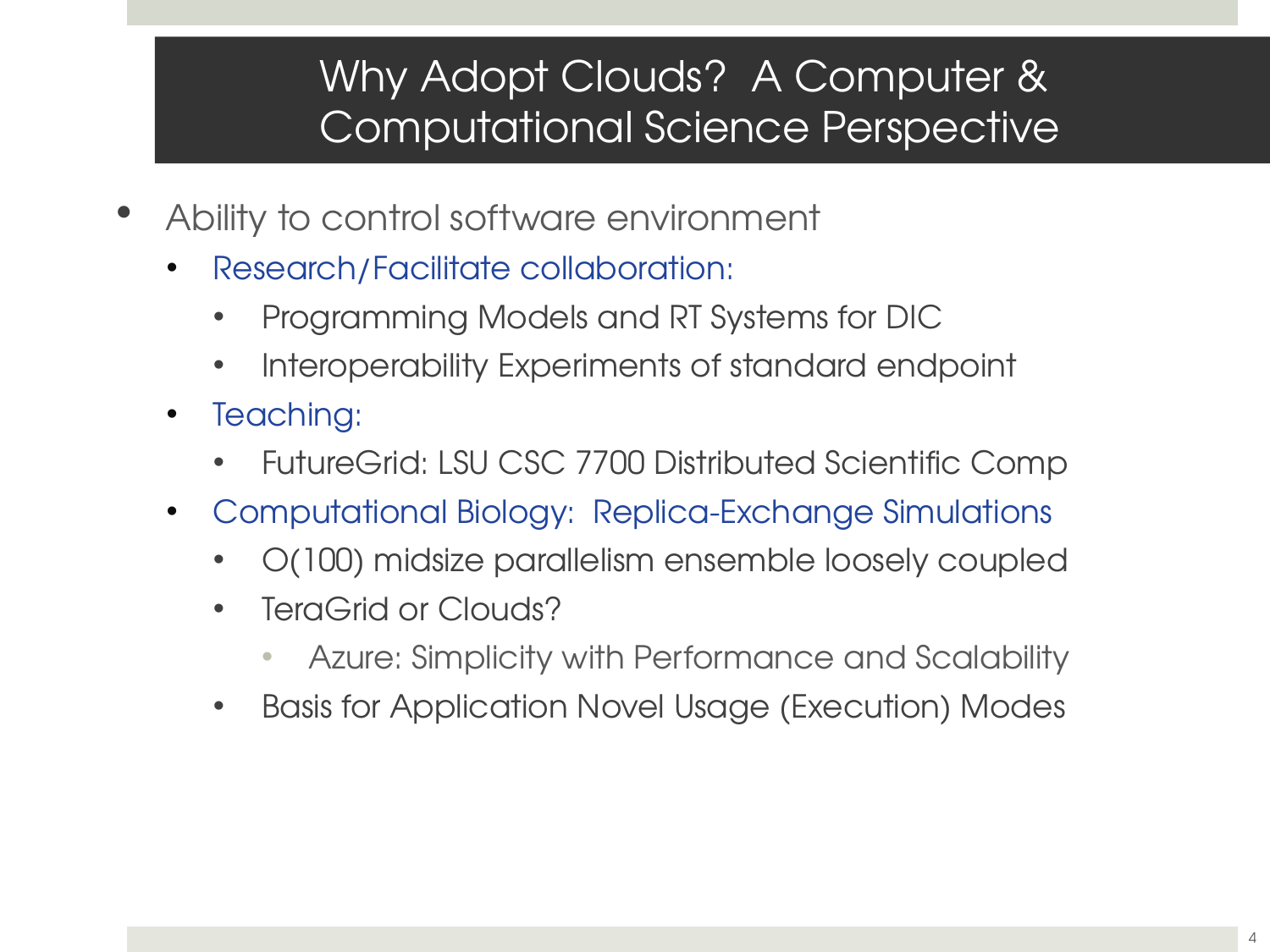

# Why Adopt Clouds?  A Computer & Computational Science Perspective
Ability to control software environment
Research/Facilitate collaboration:
Programming Models and RT Systems for DIC
Interoperability Experiments of standard endpoint
Teaching:
FutureGrid: LSU CSC 7700 Distributed Scientific Comp
Computational Biology:  Replica-Exchange Simulations
O(100) midsize parallelism ensemble loosely coupled
TeraGrid or Clouds?
Azure: Simplicity with Performance and Scalability
Basis for Application Novel Usage (Execution) Modes

4